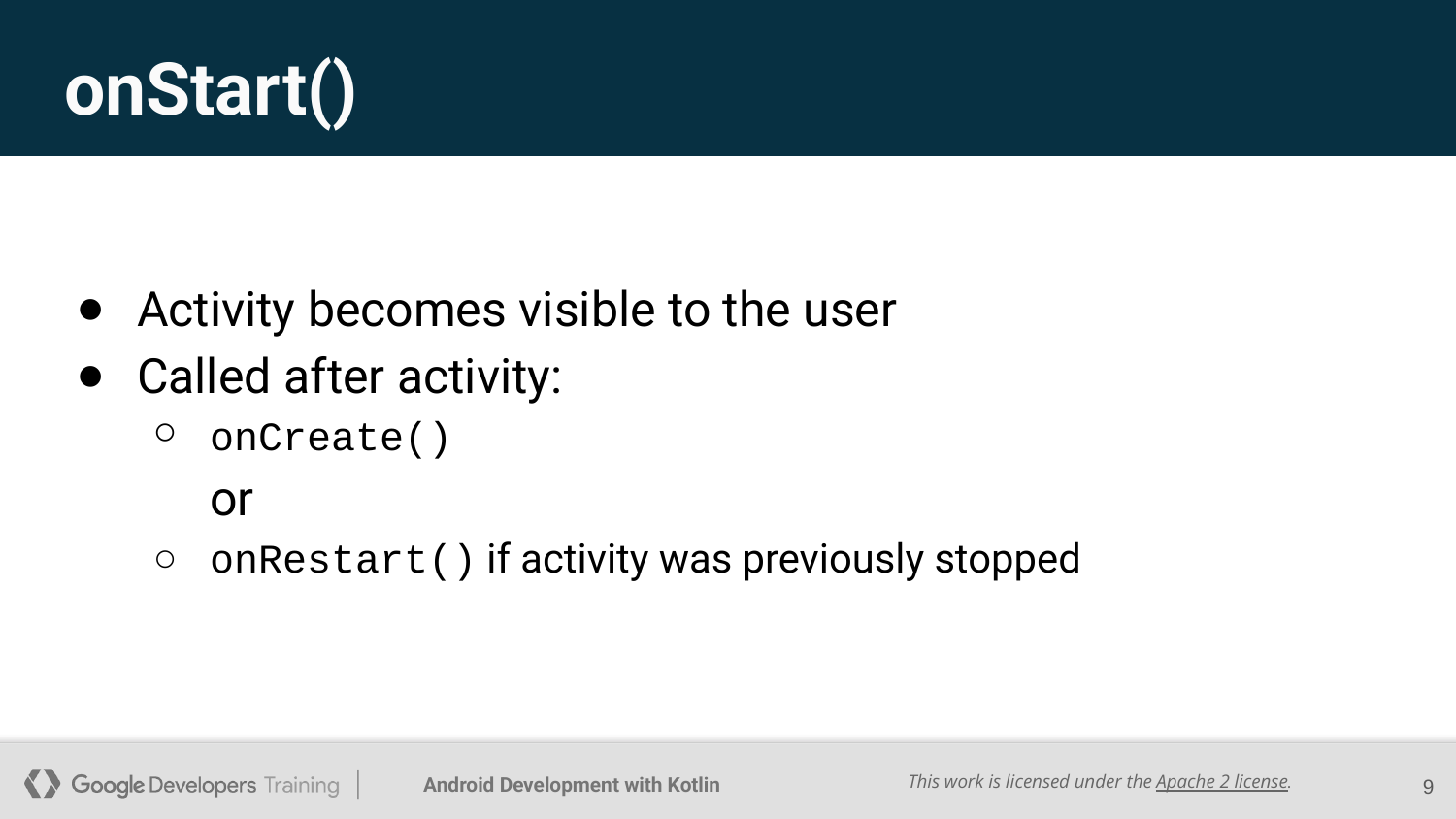

# onStart()
Activity becomes visible to the user
Called after activity:
onCreate()
or
onRestart() if activity was previously stopped

9